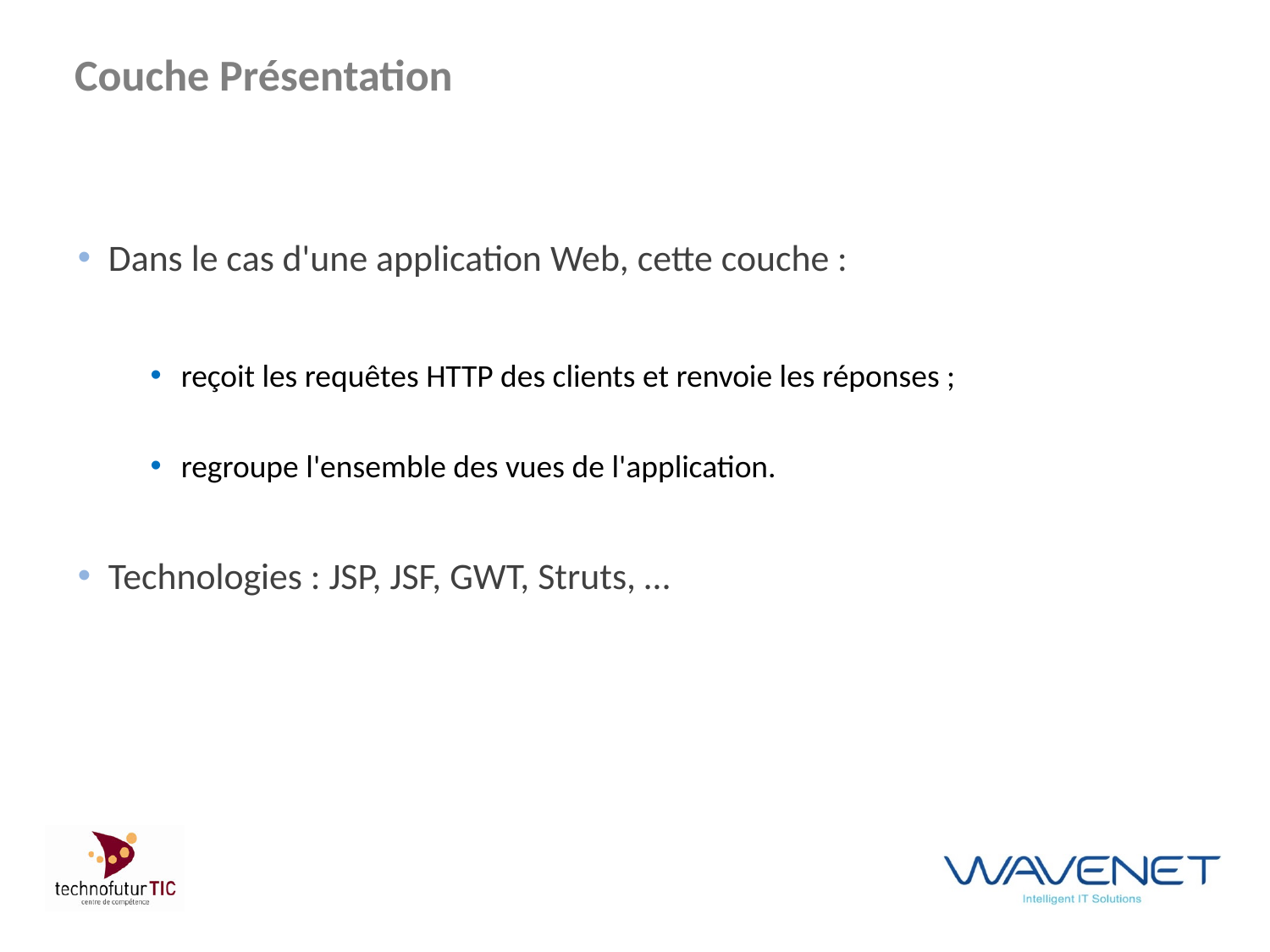

# Couche Présentation
Dans le cas d'une application Web, cette couche :

reçoit les requêtes HTTP des clients et renvoie les réponses ;

regroupe l'ensemble des vues de l'application.

Technologies : JSP, JSF, GWT, Struts, …